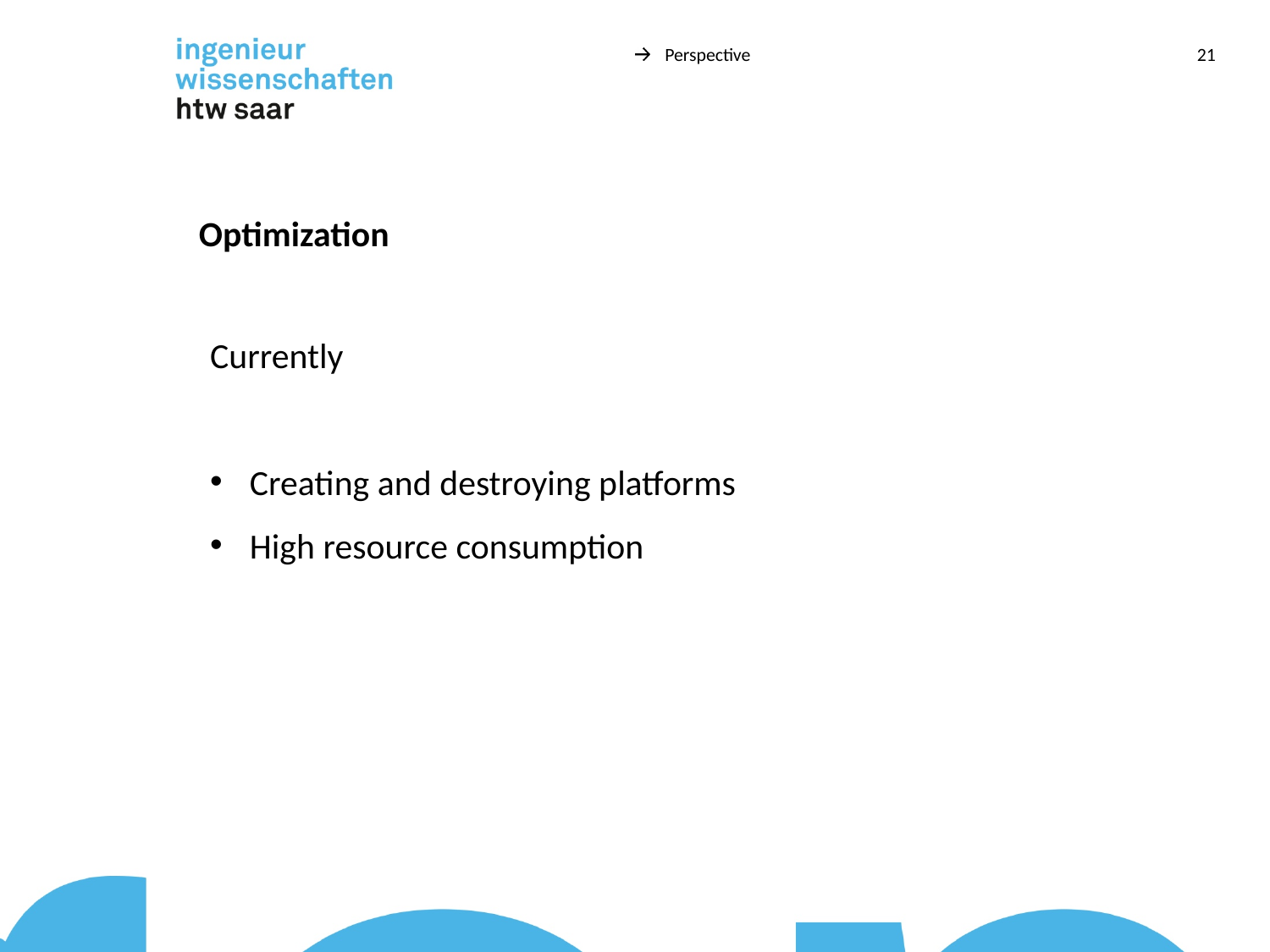

Perspective
21
Optimization
Currently

Creating and destroying platforms
High resource consumption